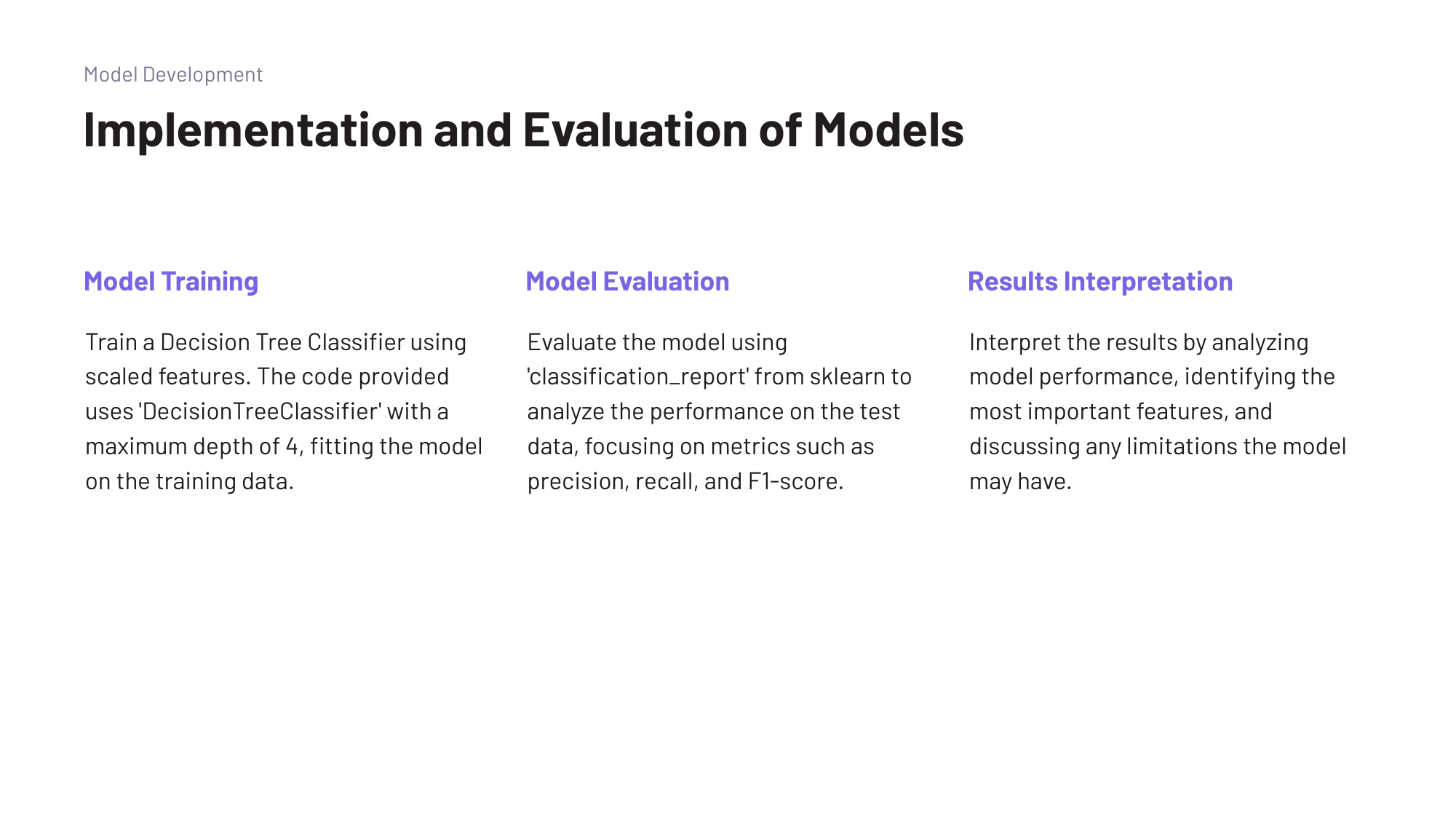

Model Development
# Implementation and Evaluation of Models
Model Training
Model Evaluation
Results Interpretation
Train a Decision Tree Classifier using scaled features. The code provided uses 'DecisionTreeClassifier' with a maximum depth of 4, fitting the model on the training data.
Evaluate the model using 'classification_report' from sklearn to analyze the performance on the test data, focusing on metrics such as precision, recall, and F1-score.
Interpret the results by analyzing model performance, identifying the most important features, and discussing any limitations the model may have.